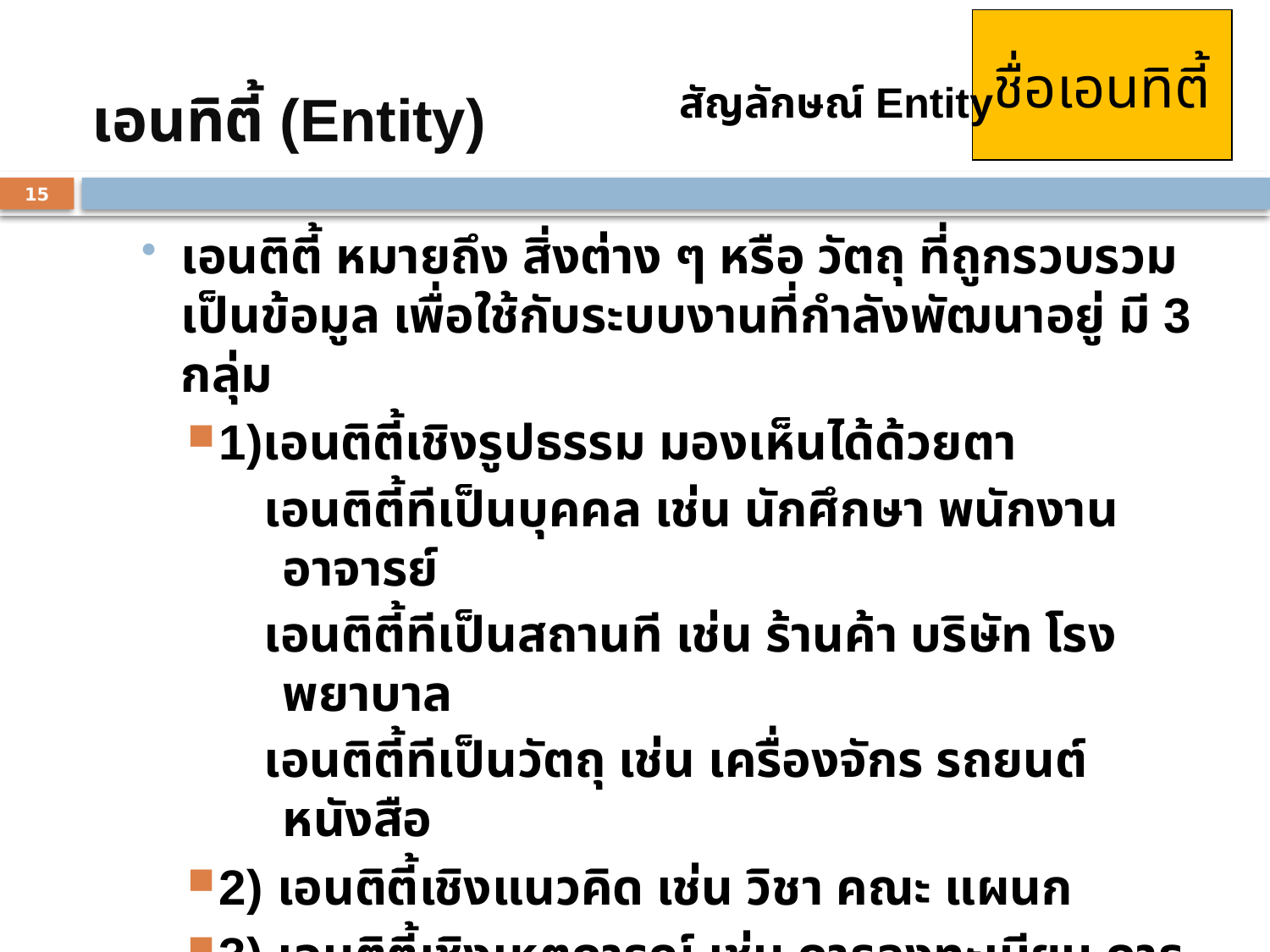

ชื่อเอนทิตี้
# เอนทิตี้ (Entity)
สัญลักษณ์ Entity
15
เอนติตี้ หมายถึง สิ่งต่าง ๆ หรือ วัตถุ ที่ถูกรวบรวมเป็นข้อมูล เพื่อใช้กับระบบงานที่กำลังพัฒนาอยู่ มี 3 กลุ่ม
1)เอนติตี้เชิงรูปธรรม มองเห็นได้ด้วยตา
 เอนติตี้ทีเป็นบุคคล เช่น นักศึกษา พนักงาน อาจารย์
 เอนติตี้ทีเป็นสถานที เช่น ร้านค้า บริษัท โรงพยาบาล
 เอนติตี้ทีเป็นวัตถุ เช่น เครื่องจักร รถยนต์ หนังสือ
2) เอนติตี้เชิงแนวคิด เช่น วิชา คณะ แผนก
3) เอนติตี้เชิงเหตุการณ์ เช่น การลงทะเบียน การซื้อ การขาย การยืม การคืน
การแสดงถึงเอนติตี้ในแผนภาพ E-R จะใช้สัญญลักษณ์รูสี่เหลี่ยมผืนผ้ามี      ชื่อเอนติตี้เป็นคำนาม กำกับอยู่ในรูปสี่เหลี่ยมผืนผ้า